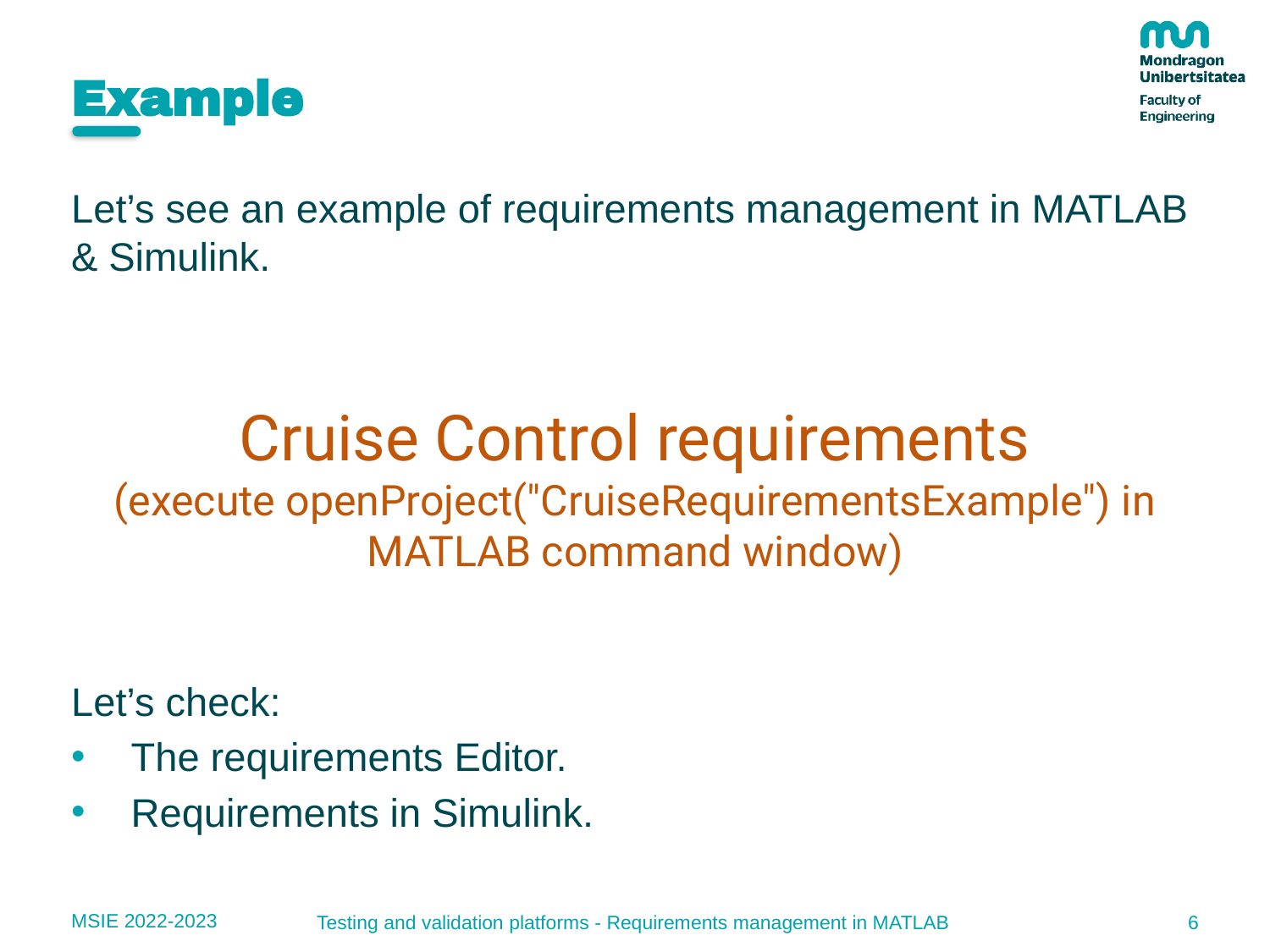

# Example
Let’s see an example of requirements management in MATLAB & Simulink.

Let’s check:
The requirements Editor.
Requirements in Simulink.

Cruise Control requirements
(execute openProject("CruiseRequirementsExample") in
MATLAB command window)
MSIE 2022-2023
6
Testing and validation platforms - Requirements management in MATLAB